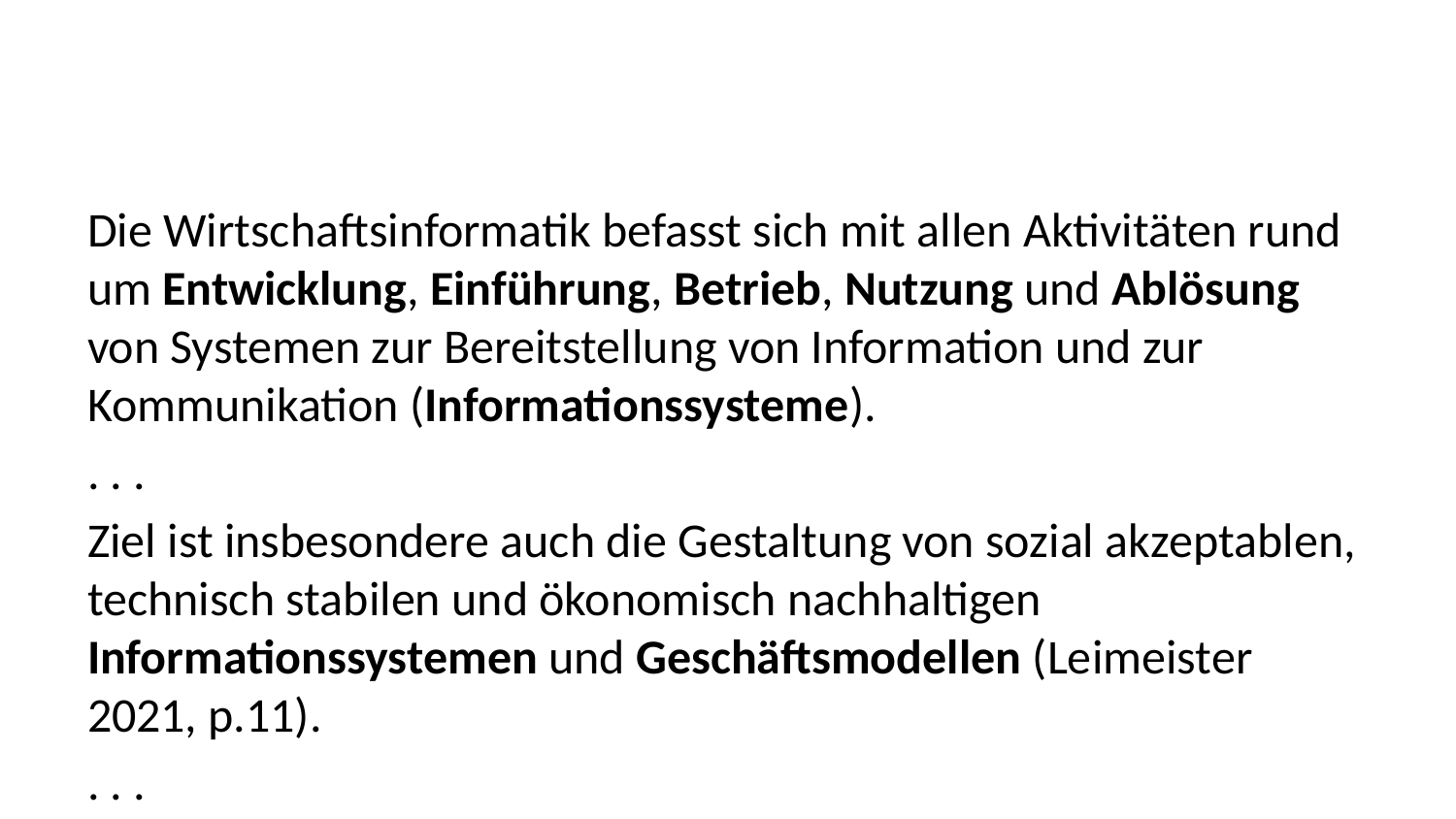

Die Wirtschaftsinformatik befasst sich mit allen Aktivitäten rund um Entwicklung, Einführung, Betrieb, Nutzung und Ablösung von Systemen zur Bereitstellung von Information und zur Kommunikation (Informationssysteme).
. . .
Ziel ist insbesondere auch die Gestaltung von sozial akzeptablen, technisch stabilen und ökonomisch nachhaltigen Informationssystemen und Geschäftsmodellen (Leimeister 2021, p.11).
. . .
Die Wirtschaftsinformatik erforscht und gestaltet das (betriebliche) Informationsmanagement, insbesondere hinsichtlich der Gestaltung der Informationslogistik und der Informationssysteme sowie der zugrundeliegenden Informationstechnologie.